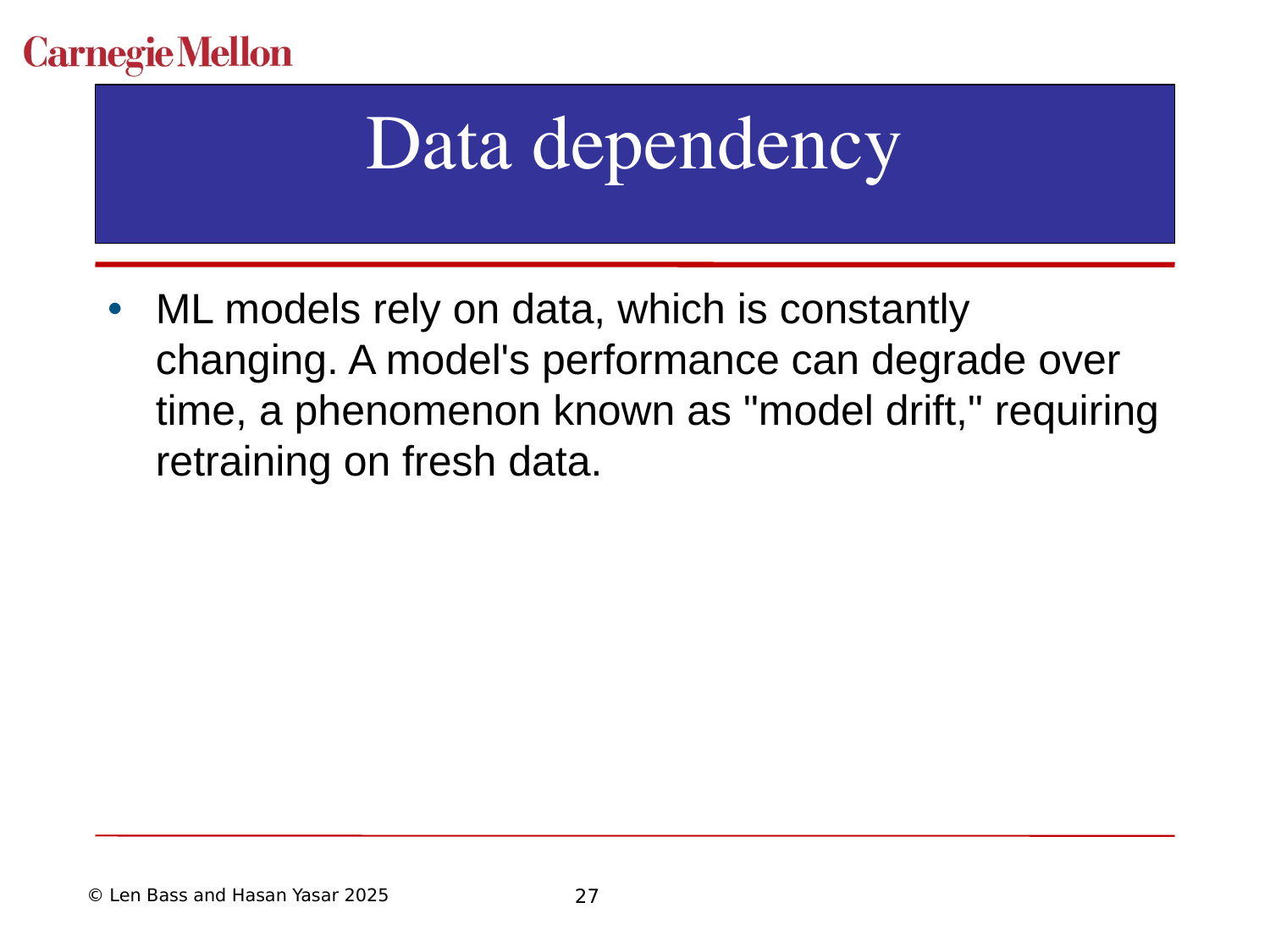

# Data dependency
ML models rely on data, which is constantly changing. A model's performance can degrade over time, a phenomenon known as "model drift," requiring retraining on fresh data.